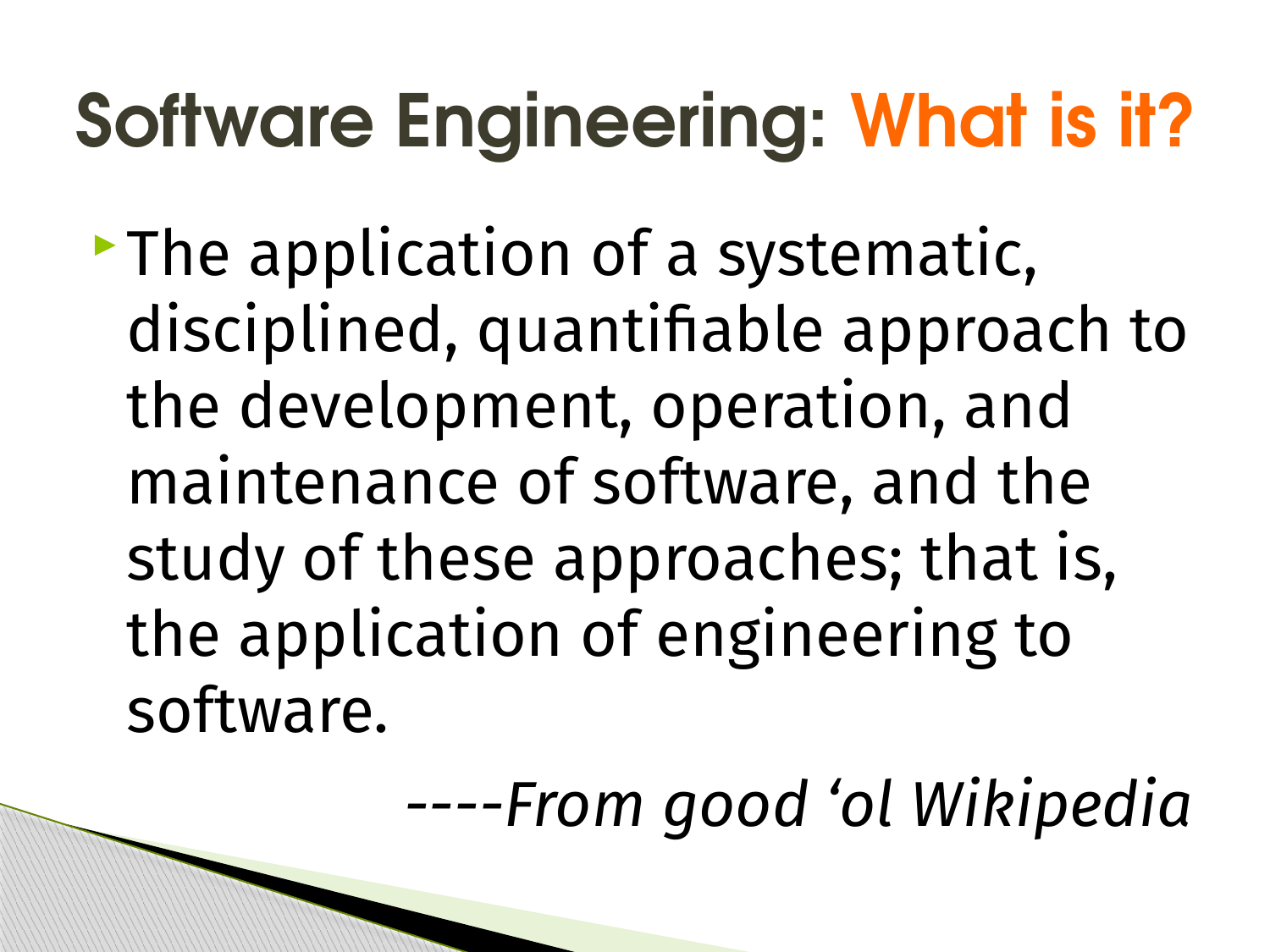

# Software Engineering: What is it?
The application of a systematic, disciplined, quantifiable approach to the development, operation, and maintenance of software, and the study of these approaches; that is, the application of engineering to software.
----From good ‘ol Wikipedia